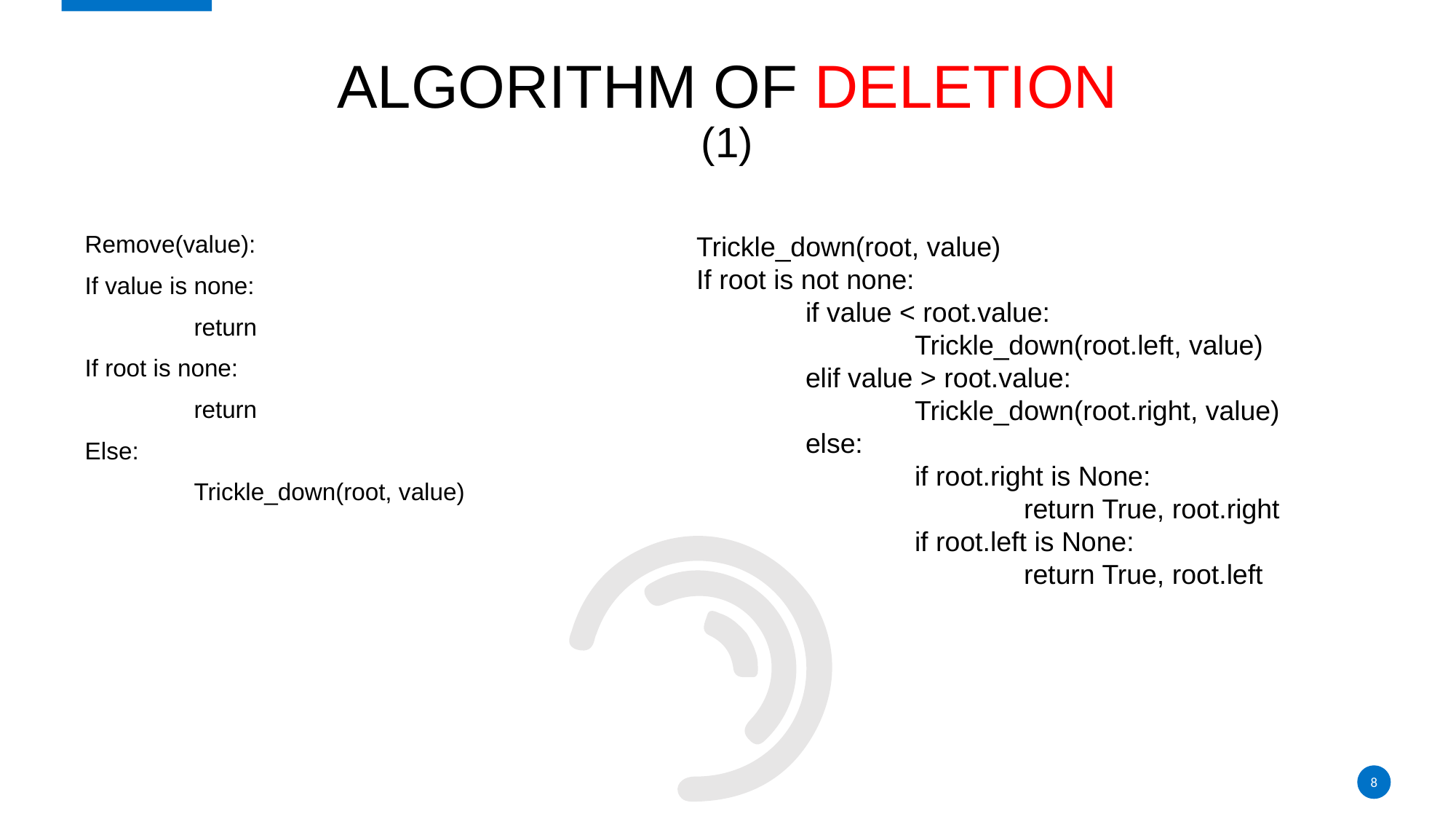

# algorithm of Deletion (1)
Trickle_down(root, value)
If root is not none:
	if value < root.value:
		Trickle_down(root.left, value)
	elif value > root.value:
		Trickle_down(root.right, value)
	else:
		if root.right is None:
			return True, root.right
		if root.left is None:
			return True, root.left
Remove(value):
If value is none:
	return
If root is none:
	return
Else:
	Trickle_down(root, value)

8